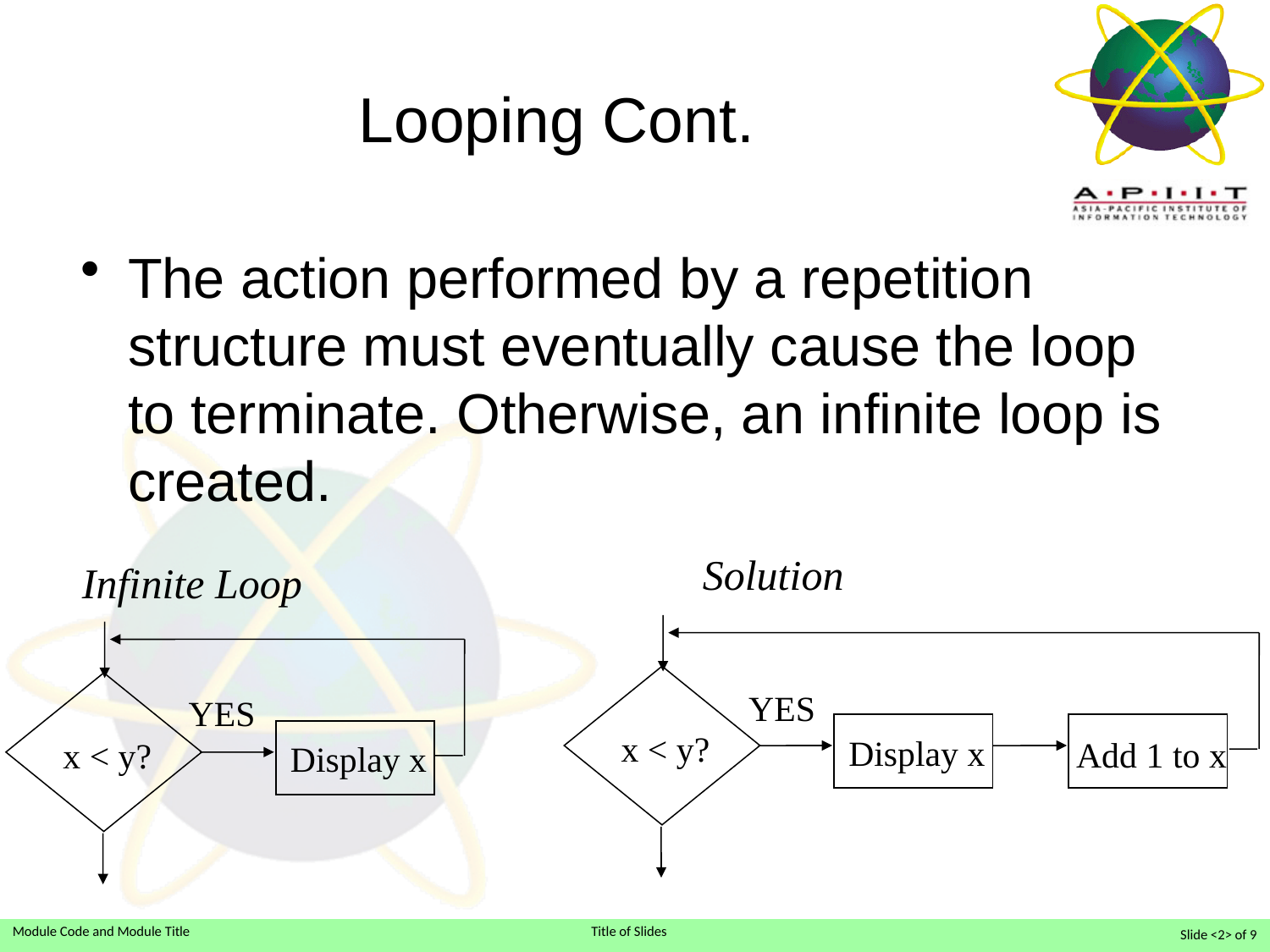

# Looping Cont.
The action performed by a repetition structure must eventually cause the loop to terminate. Otherwise, an infinite loop is created.

Solution
Infinite Loop

x < y?
Display x
Add 1 to x

YES

x < y?
Display x
YES
Slide <2> of 9